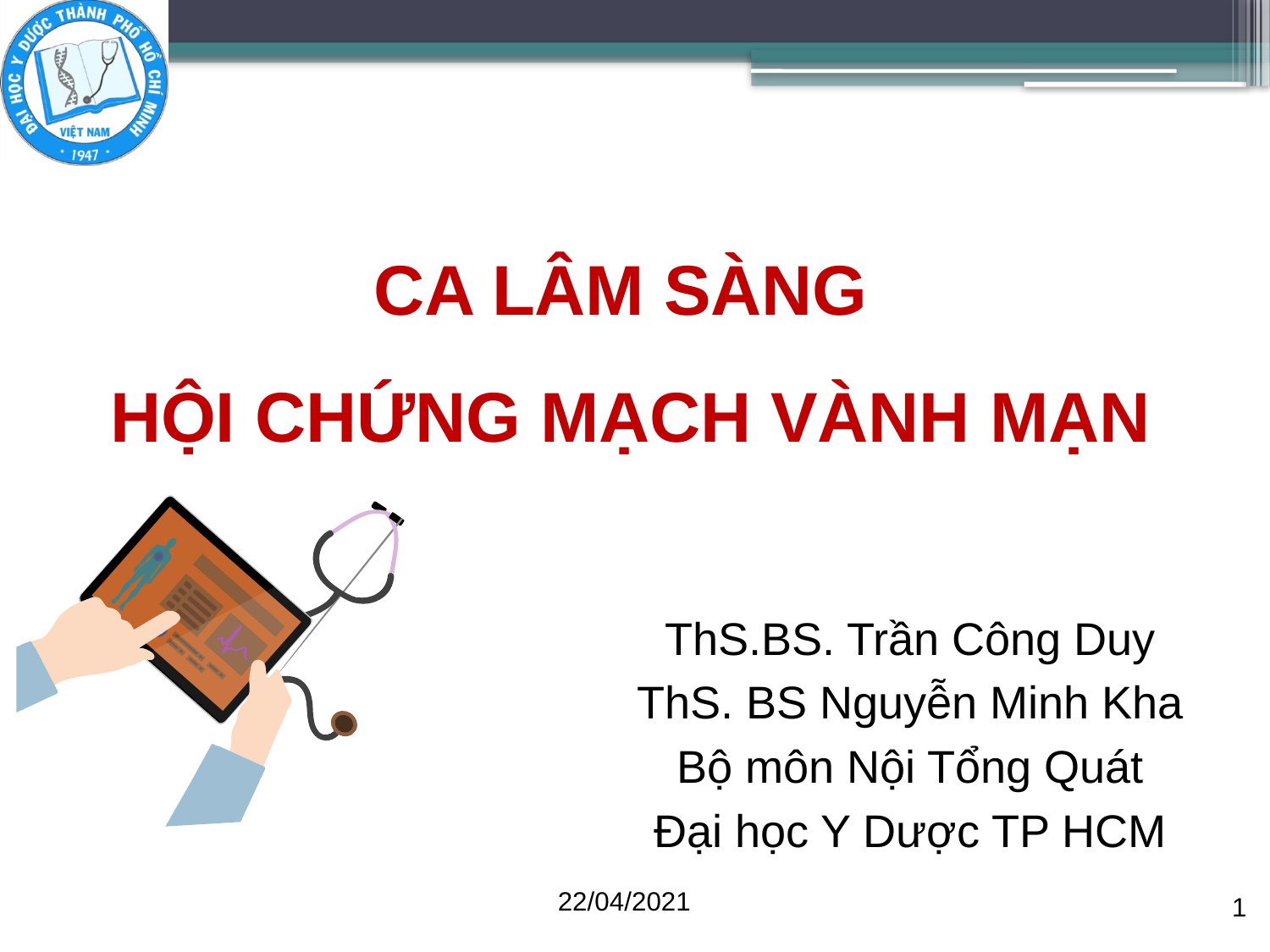

# CA LÂM SÀNG HỘI CHỨNG MẠCH VÀNH MẠN

22/04/2021
1